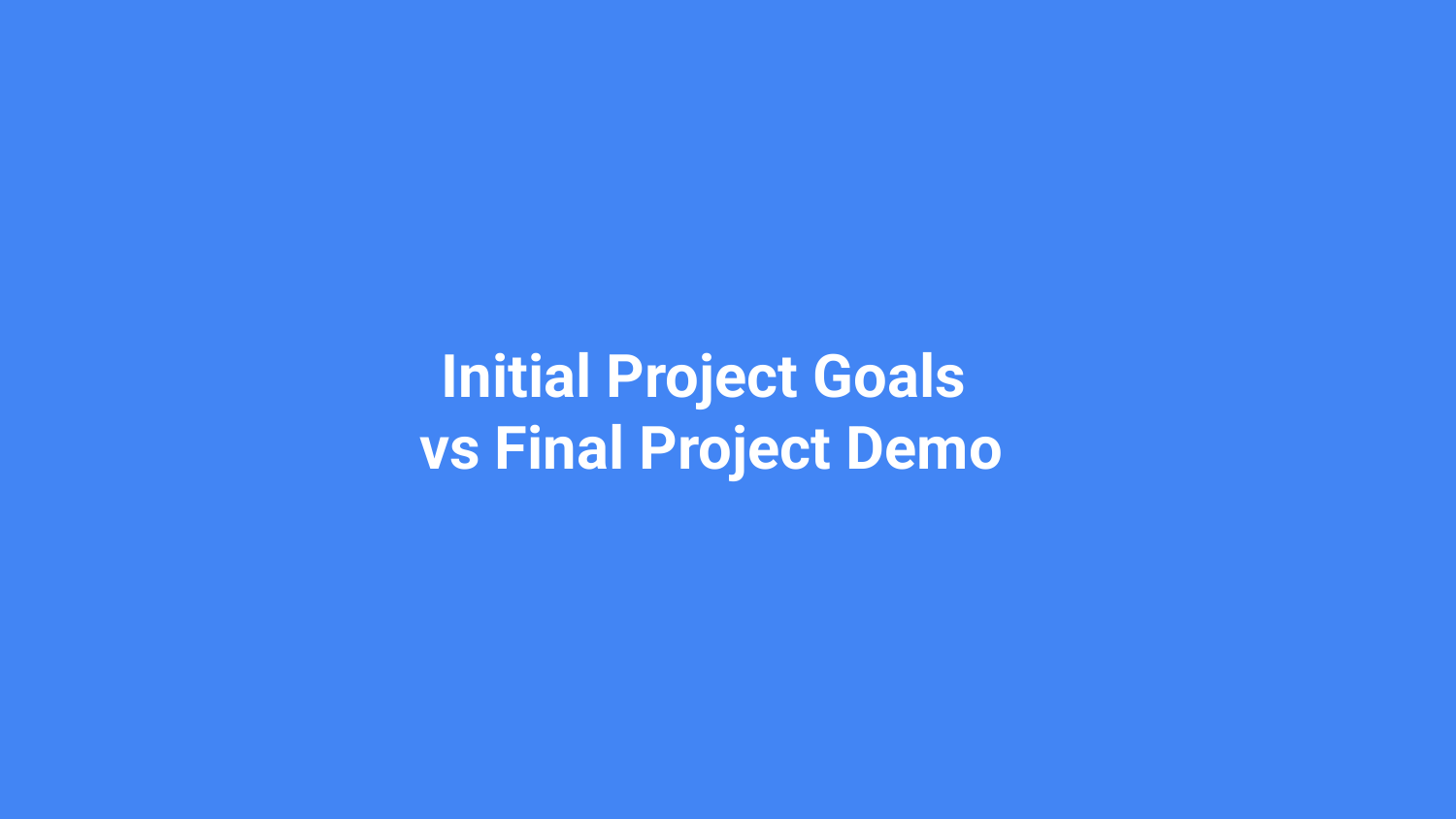

# Initial Project Goals
vs Final Project Demo